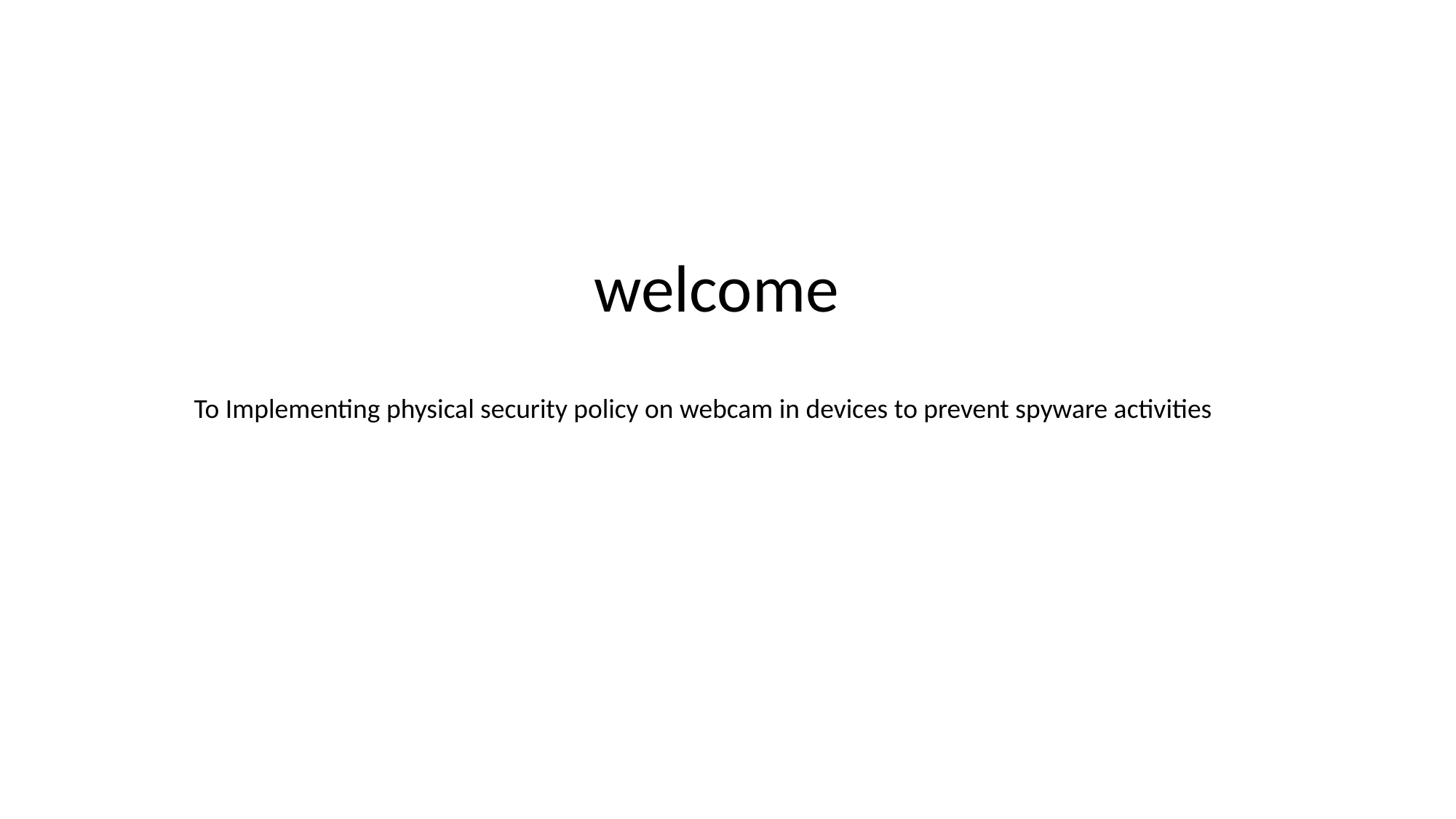

# welcome
To Implementing physical security policy on webcam in devices to prevent spyware activities